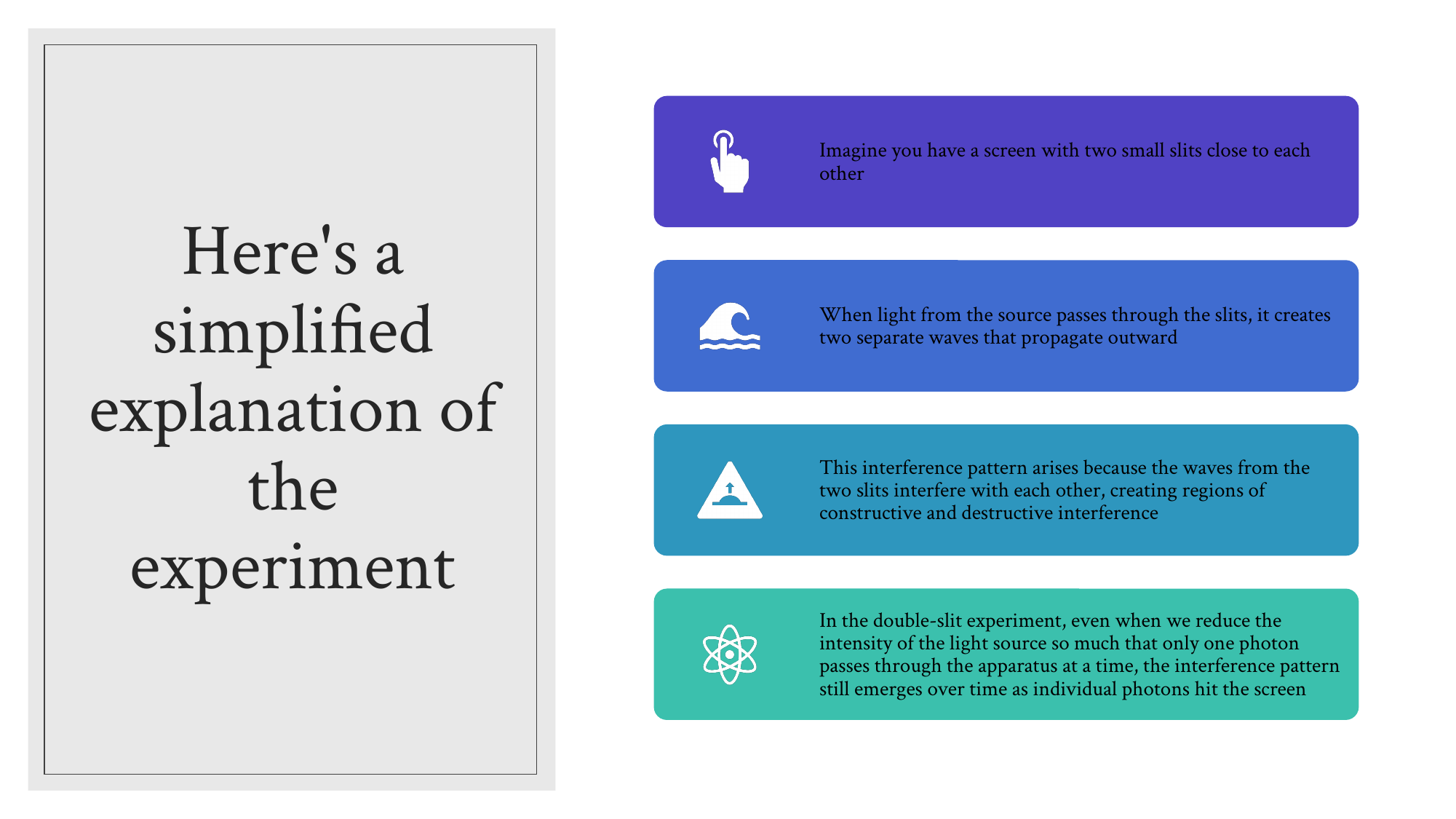

# Here's a simplified explanation of the experiment
Imagine you have a screen with two small slits close to each other
When light from the source passes through the slits, it creates two separate waves that propagate outward
This interference pattern arises because the waves from the two slits interfere with each other, creating regions of constructive and destructive interference
In the double-slit experiment, even when we reduce the intensity of the light source so much that only one photon passes through the apparatus at a time, the interference pattern still emerges over time as individual photons hit the screen